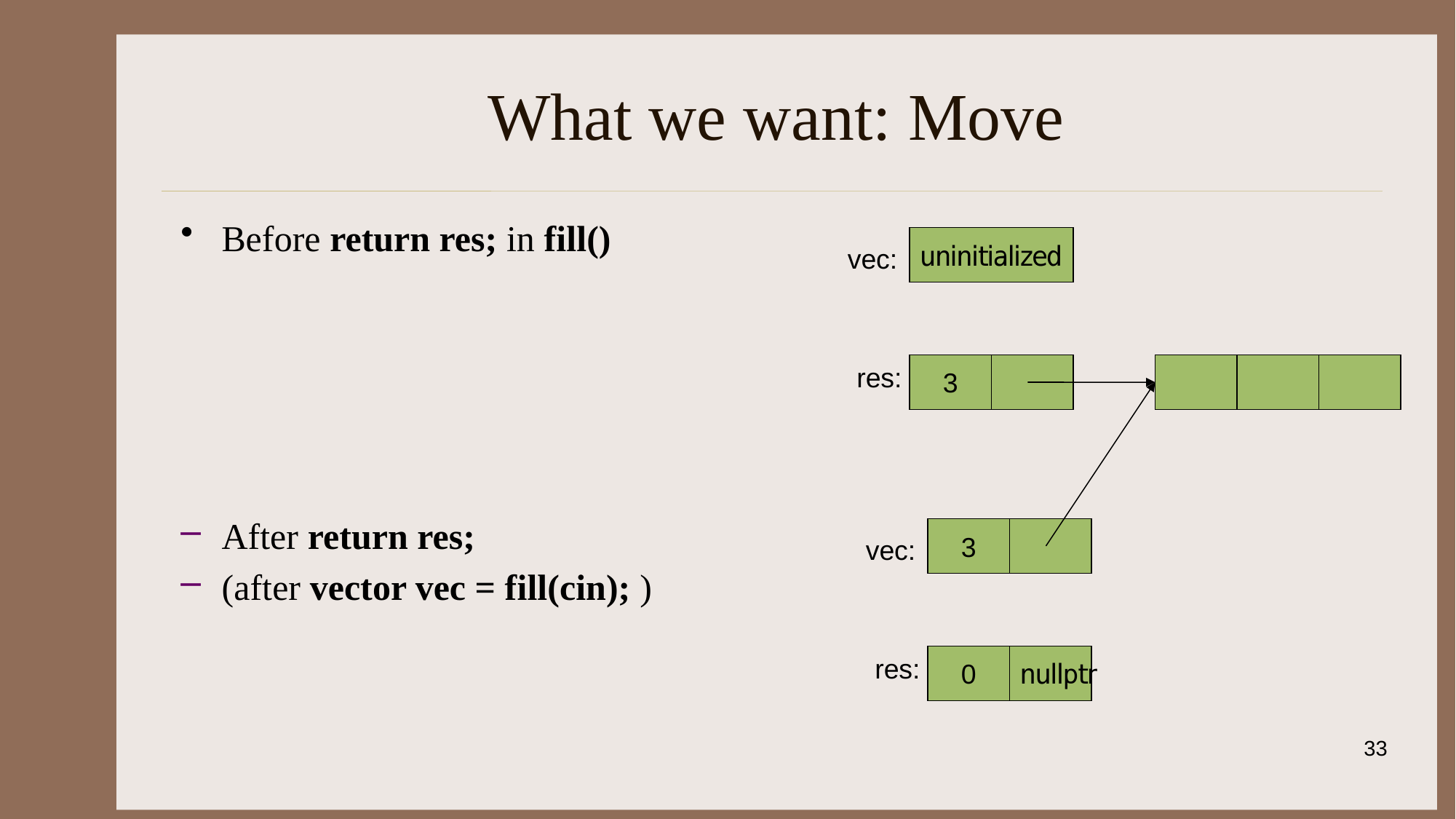

# What we want: Move
Before return res; in fill()

After return res;
(after vector vec = fill(cin); )

uninitialized
vec:
3

res:

3

vec:
0
nullptr
res:
33